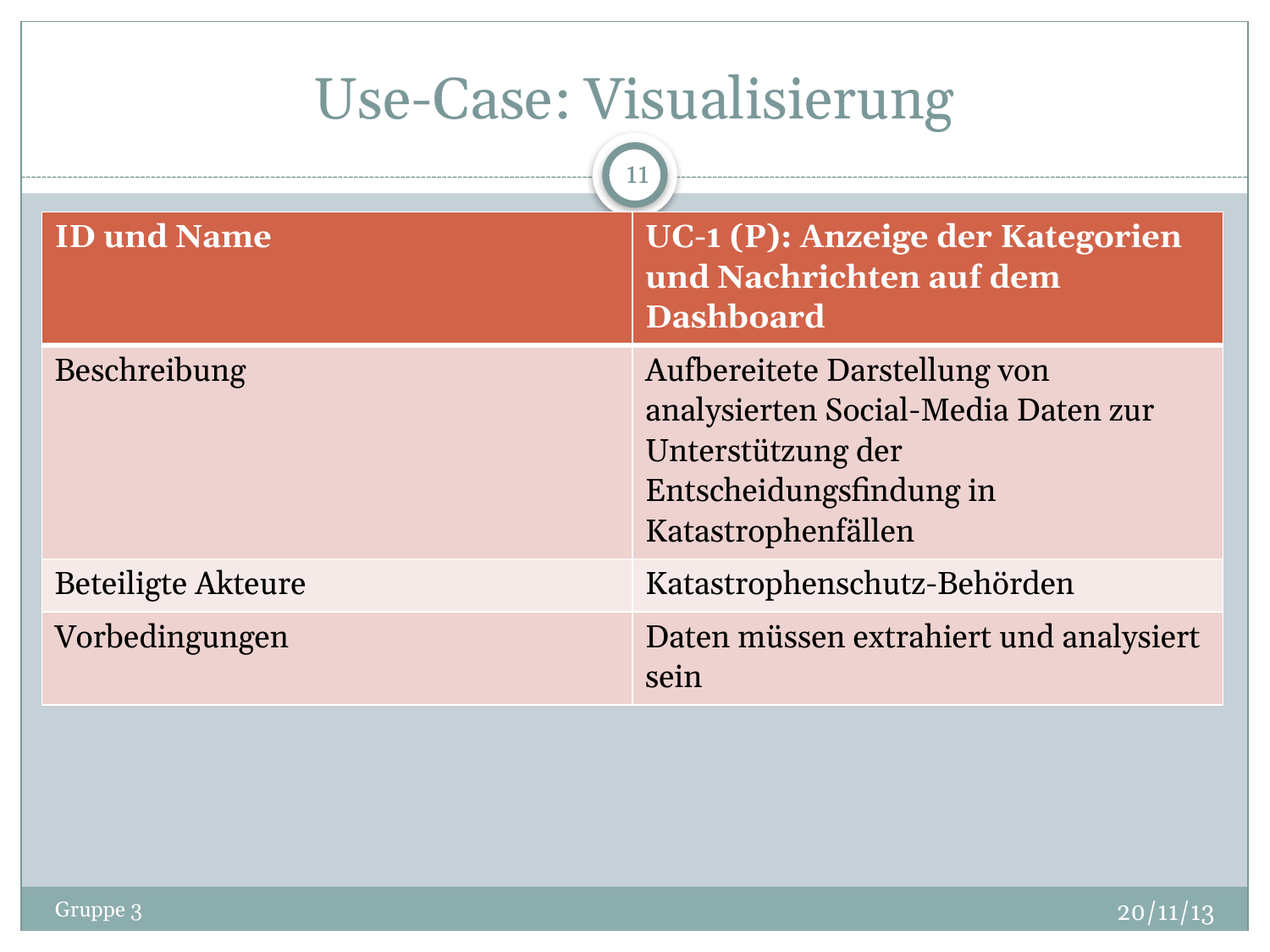

# Use-Case: Visualisierung
11
| ID und Name | UC-1 (P): Anzeige der Kategorien und Nachrichten auf dem Dashboard |
| --- | --- |
| Beschreibung | Aufbereitete Darstellung von analysierten Social-Media Daten zur Unterstützung der Entscheidungsfindung in Katastrophenfällen |
| Beteiligte Akteure | Katastrophenschutz-Behörden |
| Vorbedingungen | Daten müssen extrahiert und analysiert sein |
20/11/13
Gruppe 3